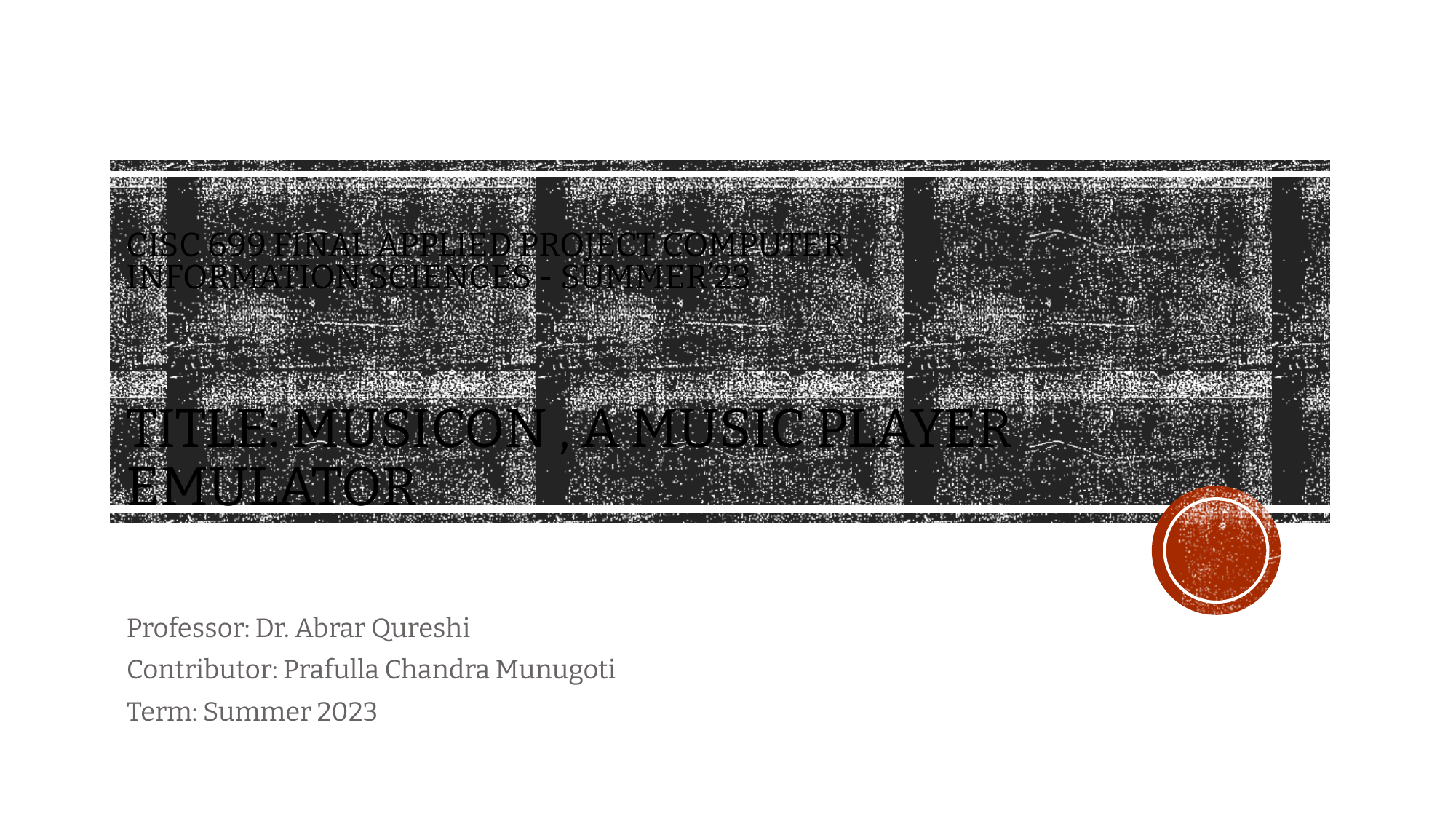

# CISC 699 Final Applied Project Computer Information Sciences - SUMMER’23

Title: MusicOn , a music player emulator

Professor: Dr. Abrar Qureshi
Contributor: Prafulla Chandra Munugoti
Term: Summer 2023